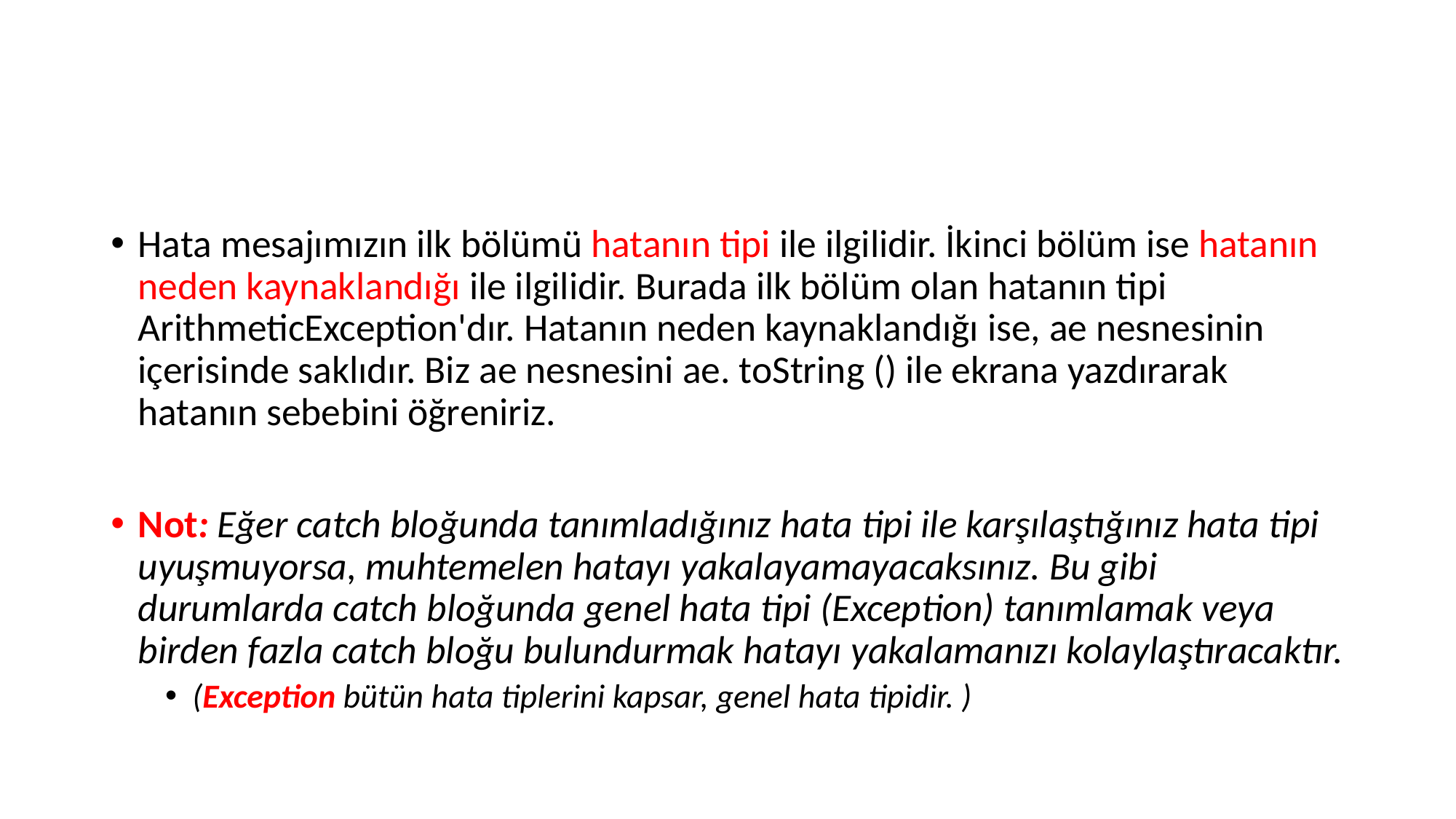

#
Hata mesajımızın ilk bölümü hatanın tipi ile ilgilidir. İkinci bölüm ise hatanın neden kaynaklandığı ile ilgilidir. Burada ilk bölüm olan hatanın tipi ArithmeticException'dır. Hatanın neden kaynaklandığı ise, ae nesnesinin içerisinde saklıdır. Biz ae nesnesini ae. toString () ile ekrana yazdırarak hatanın sebebini öğreniriz.

Not: Eğer catch bloğunda tanımladığınız hata tipi ile karşılaştığınız hata tipi uyuşmuyorsa, muhtemelen hatayı yakalayamayacaksınız. Bu gibi durumlarda catch bloğunda genel hata tipi (Exception) tanımlamak veya birden fazla catch bloğu bulundurmak hatayı yakalamanızı kolaylaştıracaktır.
(Exception bütün hata tiplerini kapsar, genel hata tipidir. )